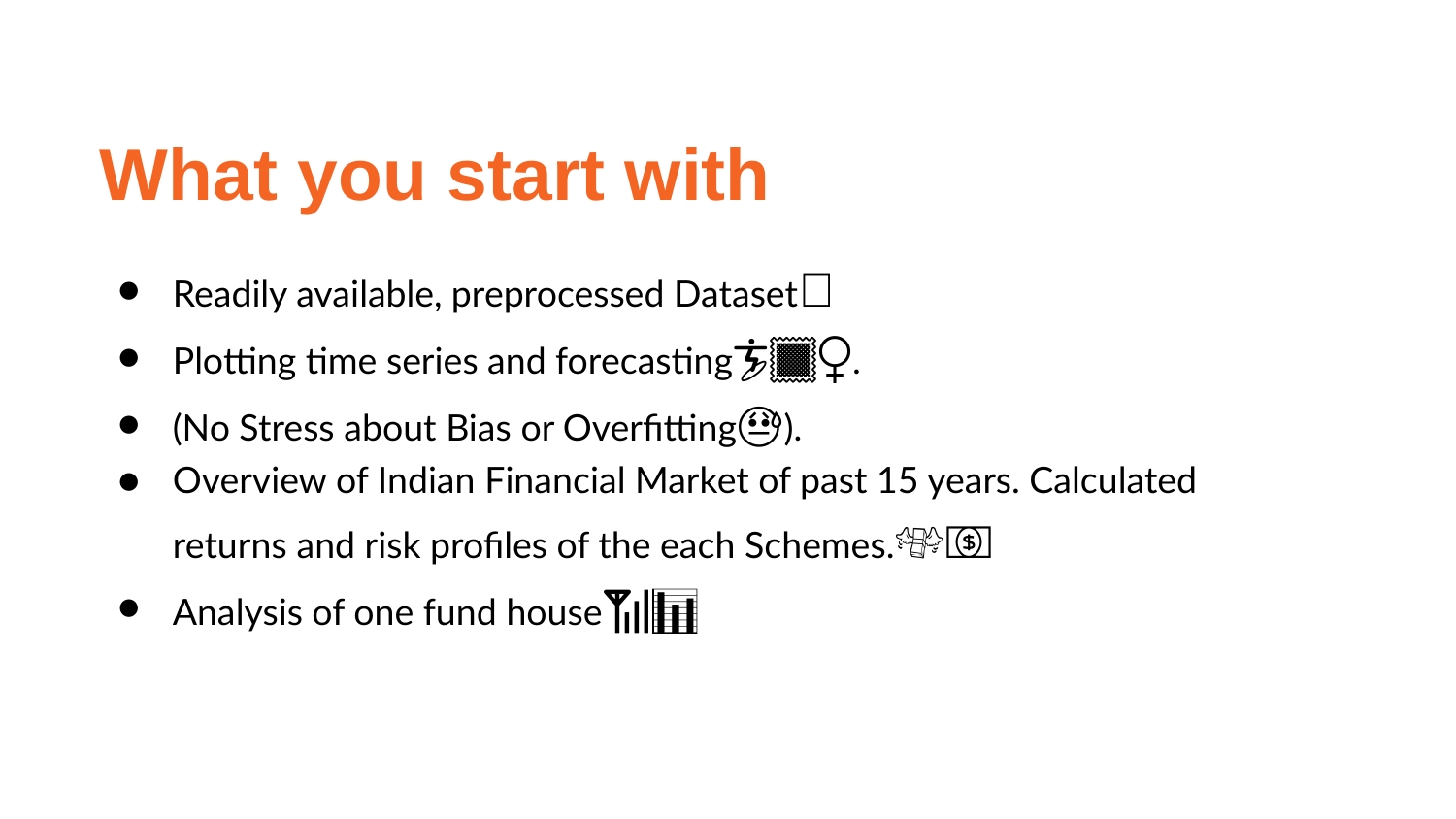

What you start with
Readily available, preprocessed Dataset🧹
Plotting time series and forecasting🏄🏾‍♀️.
(No Stress about Bias or Overfitting😓).
Overview of Indian Financial Market of past 15 years. Calculated returns and risk profiles of the each Schemes.💸💵
Analysis of one fund house📶📊